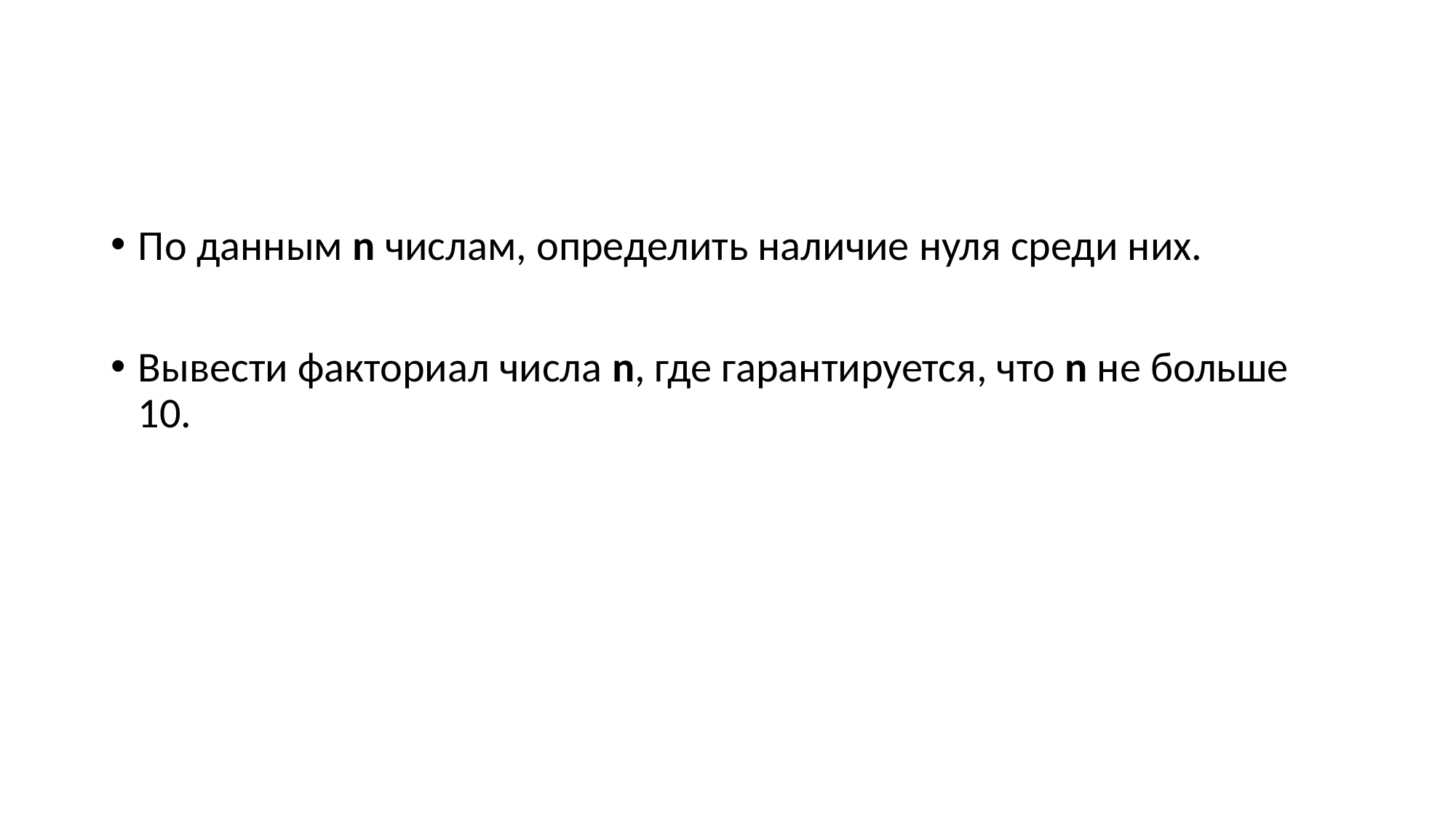

#
По данным n числам, определить наличие нуля среди них.

Вывести факториал числа n, где гарантируется, что n не больше 10.